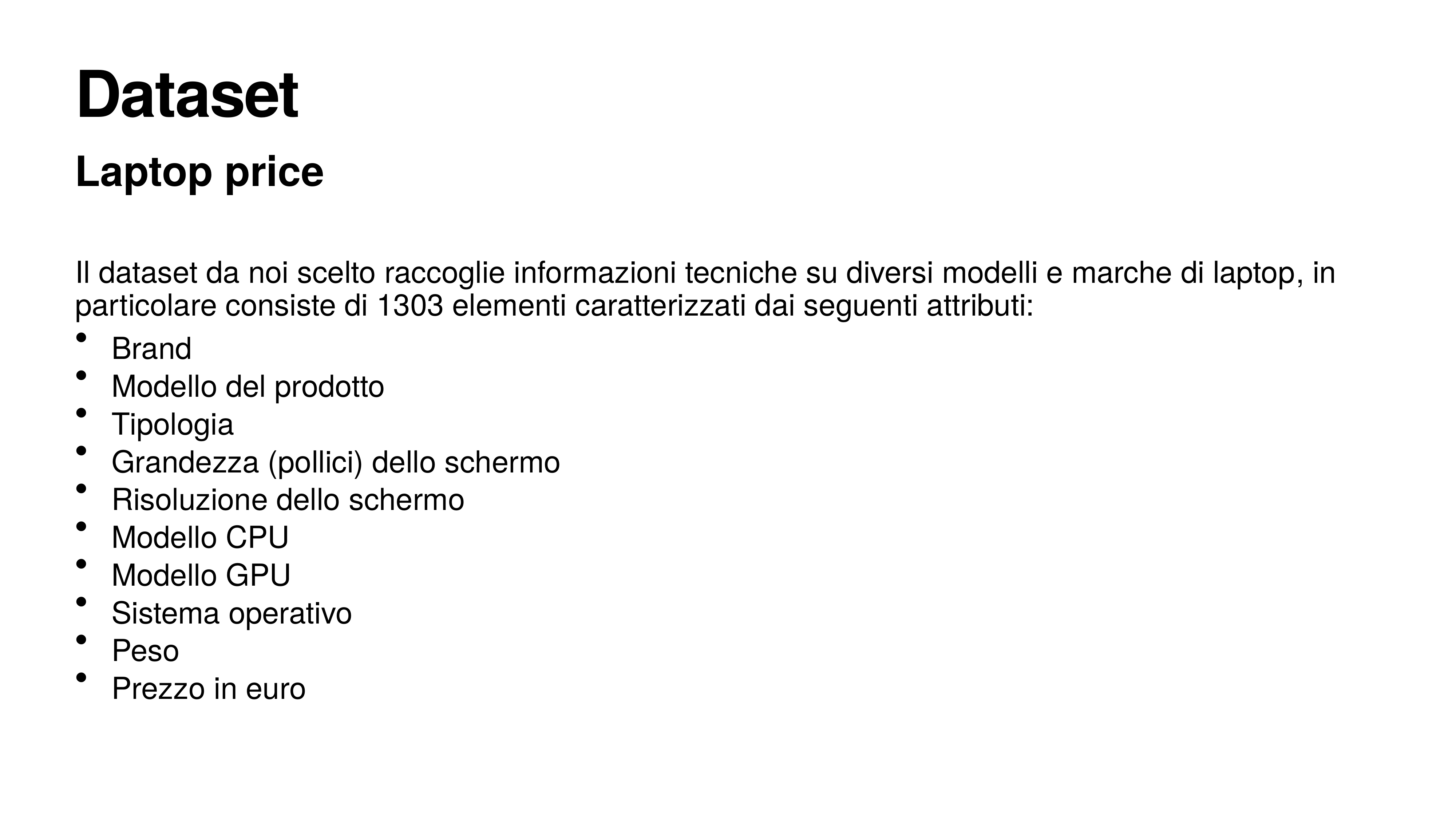

# Dataset
Laptop price
Il dataset da noi scelto raccoglie informazioni tecniche su diversi modelli e marche di laptop, in particolare consiste di 1303 elementi caratterizzati dai seguenti attributi:
Brand
Modello del prodotto
Tipologia
Grandezza (pollici) dello schermo
Risoluzione dello schermo
Modello CPU
Modello GPU
Sistema operativo
Peso
Prezzo in euro